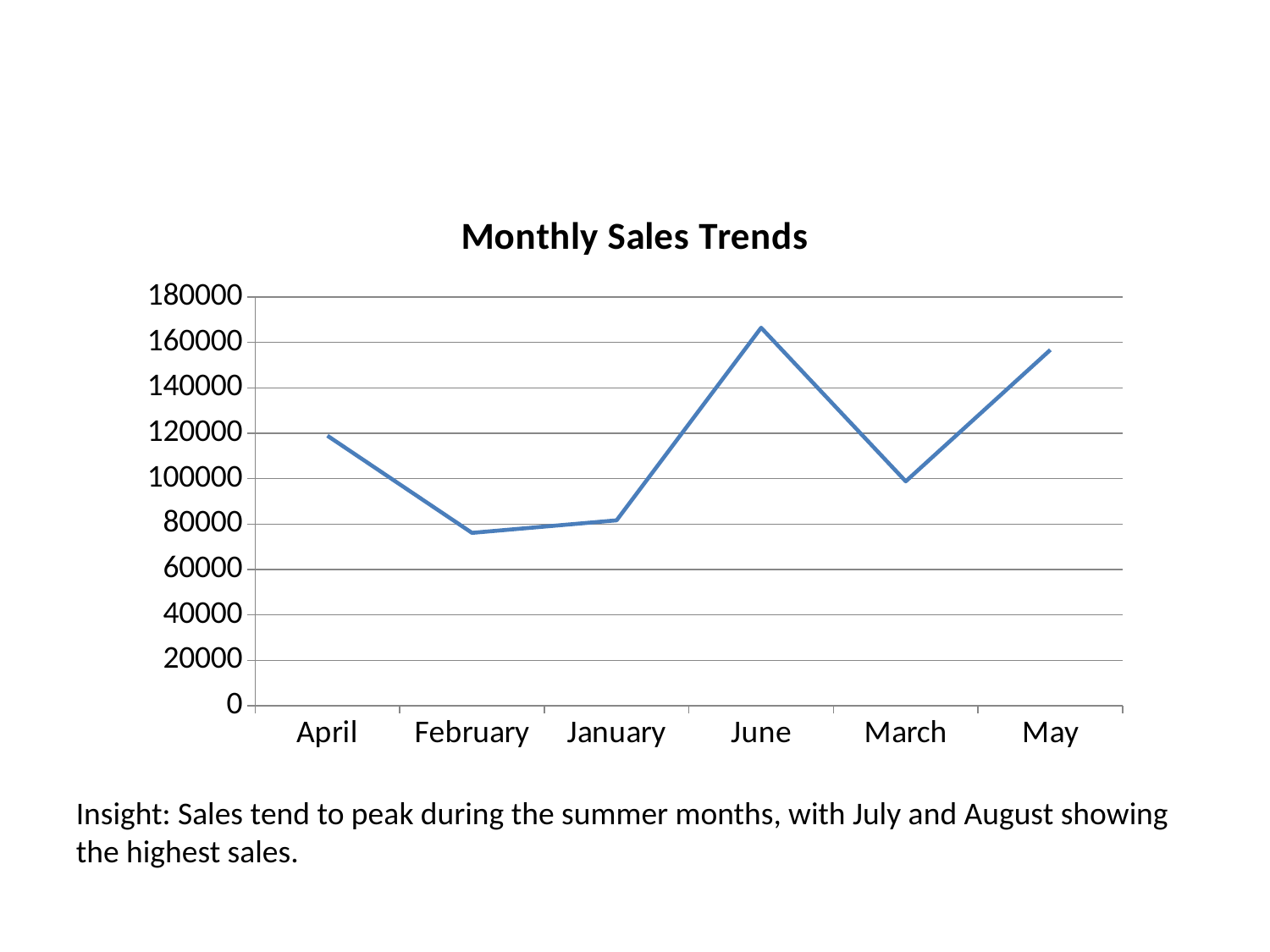

#

### Chart: Monthly Sales Trends

| Category | Sales |
|---|---|
| April | 118941.08 |
| February | 76145.19 |
| January | 81677.74 |
| June | 166485.88 |
| March | 98834.68 |
| May | 156727.76 |
Insight: Sales tend to peak during the summer months, with July and August showing the highest sales.